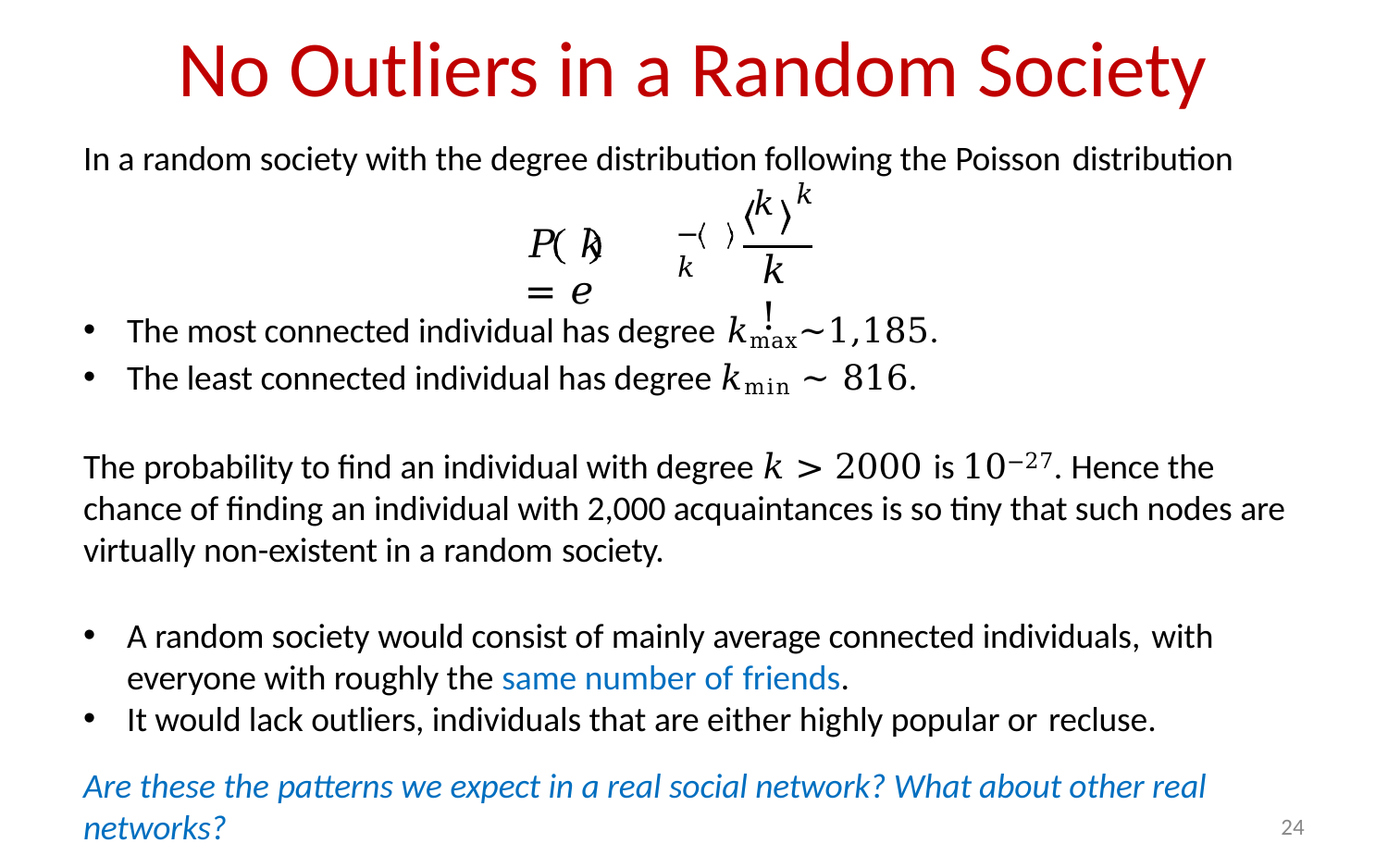

# No Outliers in a Random Society
In a random society with the degree distribution following the Poisson distribution
𝑘 𝑘

− 𝑘
𝑃 𝑘	= 𝑒

𝑘!

The most connected individual has degree 𝑘max~1,185.
The least connected individual has degree 𝑘min ~ 816.

The probability to find an individual with degree 𝑘 > 2000 is 10−27. Hence the  chance of finding an individual with 2,000 acquaintances is so tiny that such nodes are  virtually non-existent in a random society.

A random society would consist of mainly average connected individuals, with
everyone with roughly the same number of friends.
It would lack outliers, individuals that are either highly popular or recluse.
Are these the patterns we expect in a real social network? What about other real  networks?
24